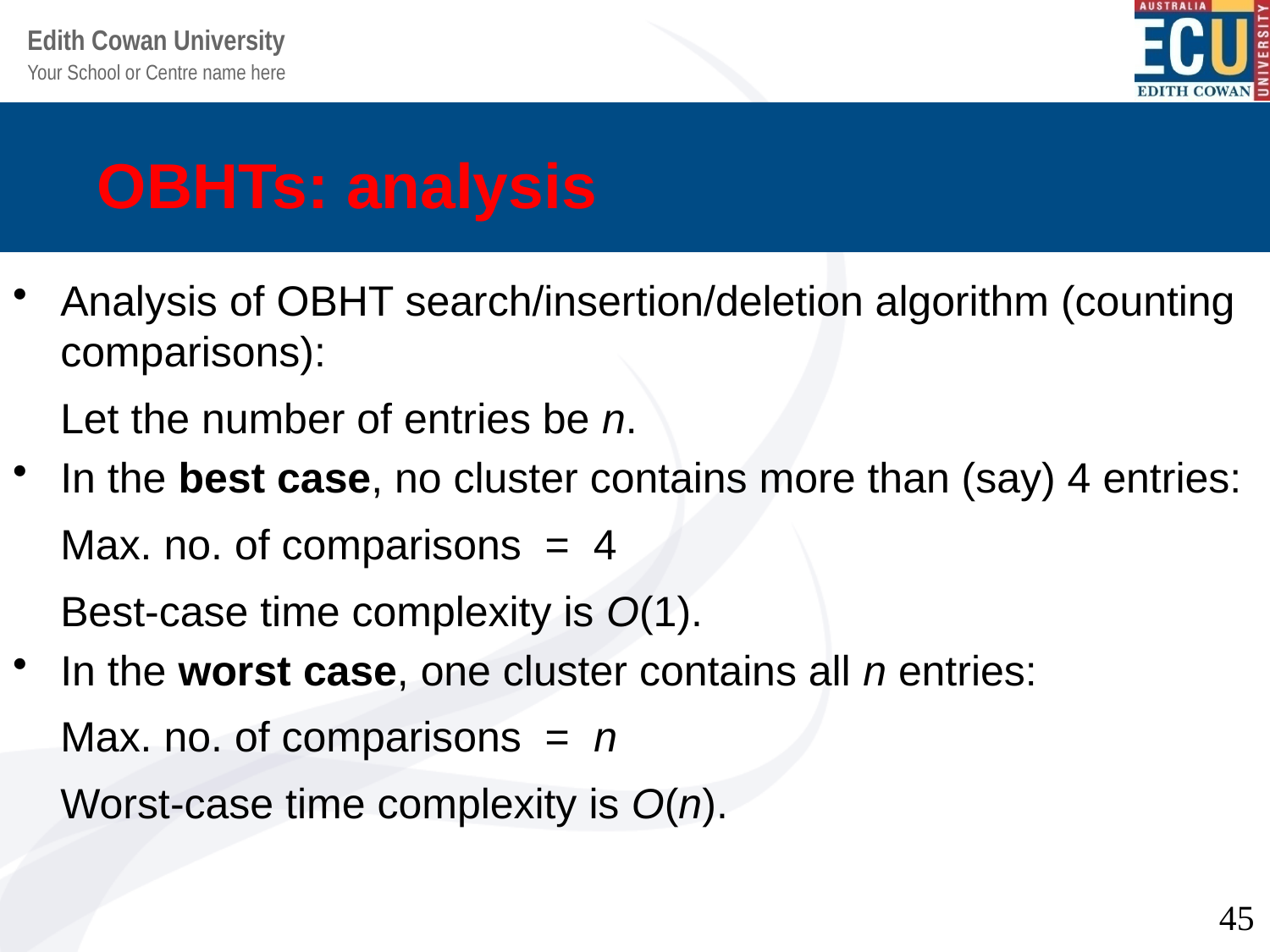

# OBHTs: analysis
Analysis of OBHT search/insertion/deletion algorithm (counting comparisons):
	Let the number of entries be n.
In the best case, no cluster contains more than (say) 4 entries:
	Max. no. of comparisons  =  4
	Best-case time complexity is O(1).
In the worst case, one cluster contains all n entries:
	Max. no. of comparisons  =  n
	Worst-case time complexity is O(n).
45